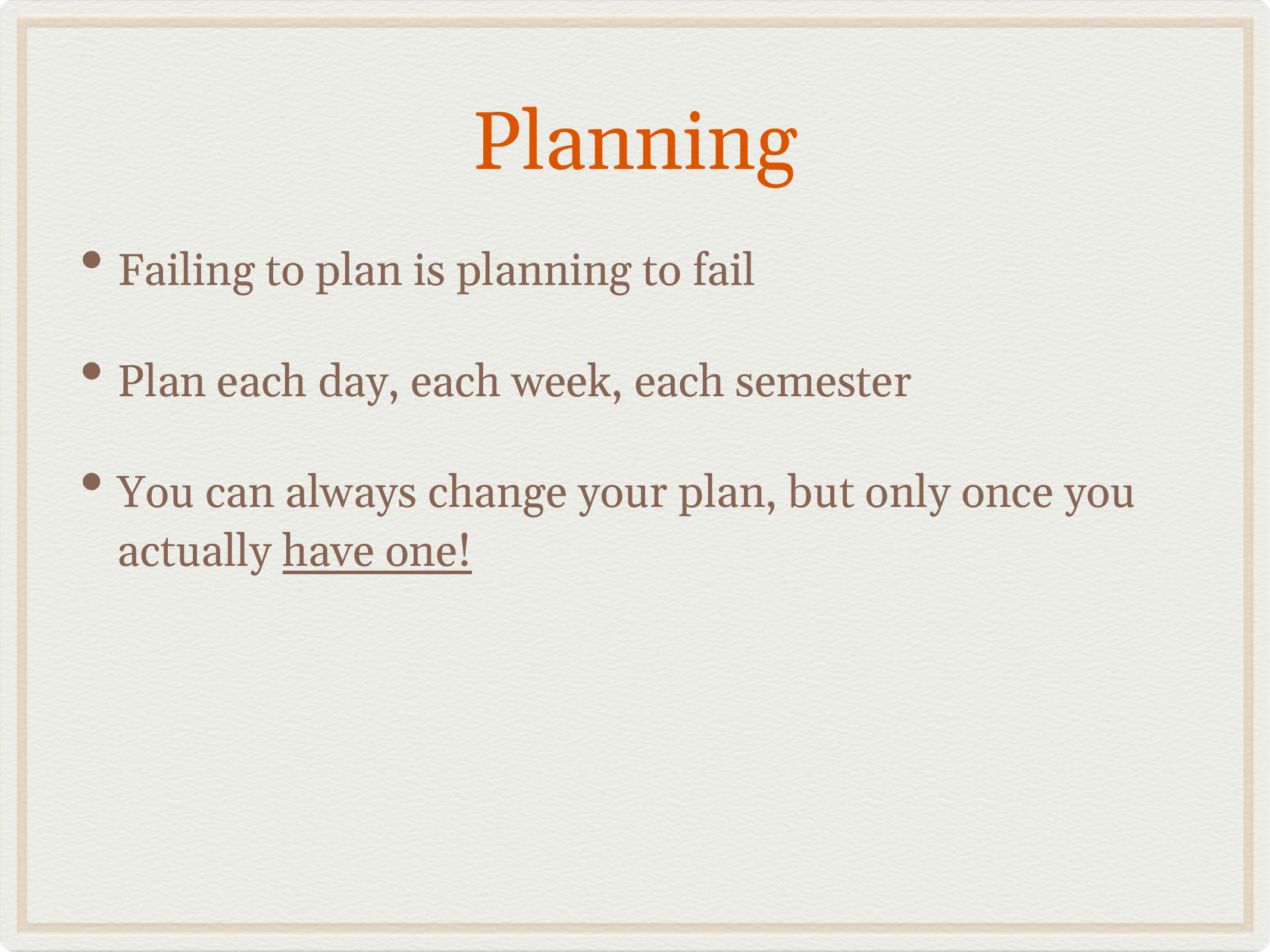

# Planning
Failing to plan is planning to fail
Plan each day, each week, each semester
You can always change your plan, but only once you actually have one!